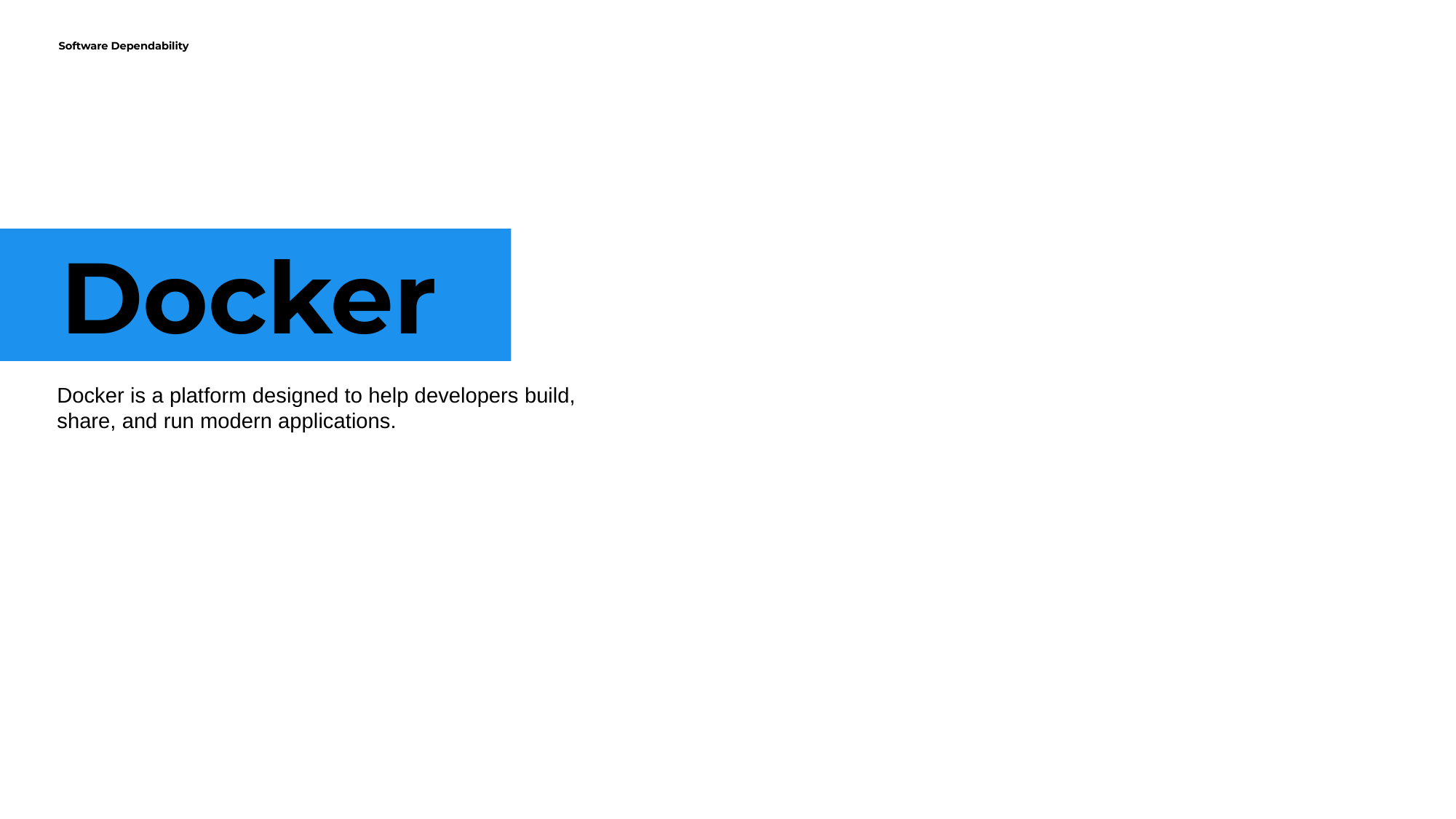

Software Dependability

Docker
Docker is a platform designed to help developers build, share, and run modern applications.